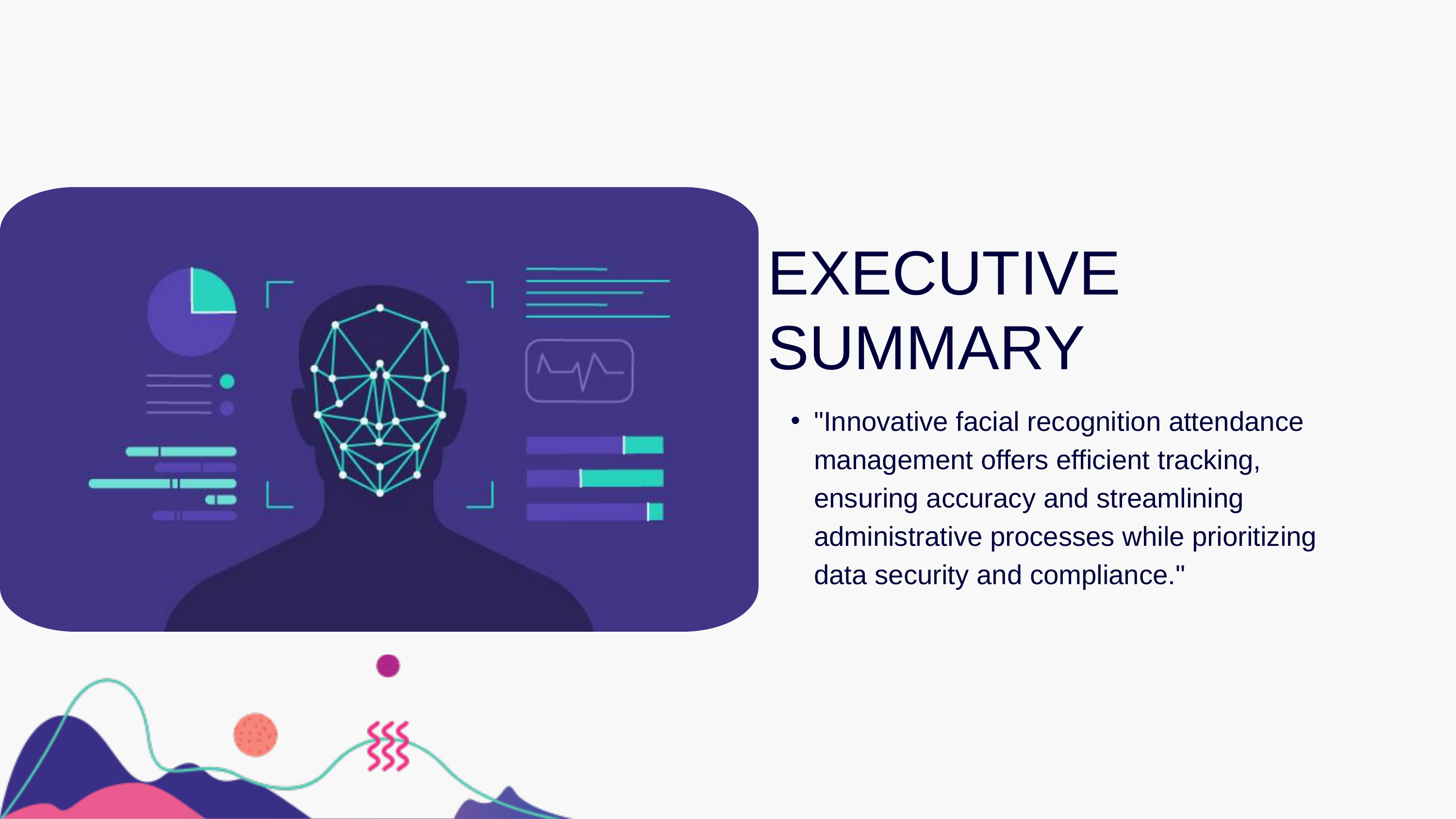

EXECUTIVE SUMMARY

"Innovative facial recognition attendance management offers efficient tracking, ensuring accuracy and streamlining administrative processes while prioritizing data security and compliance."